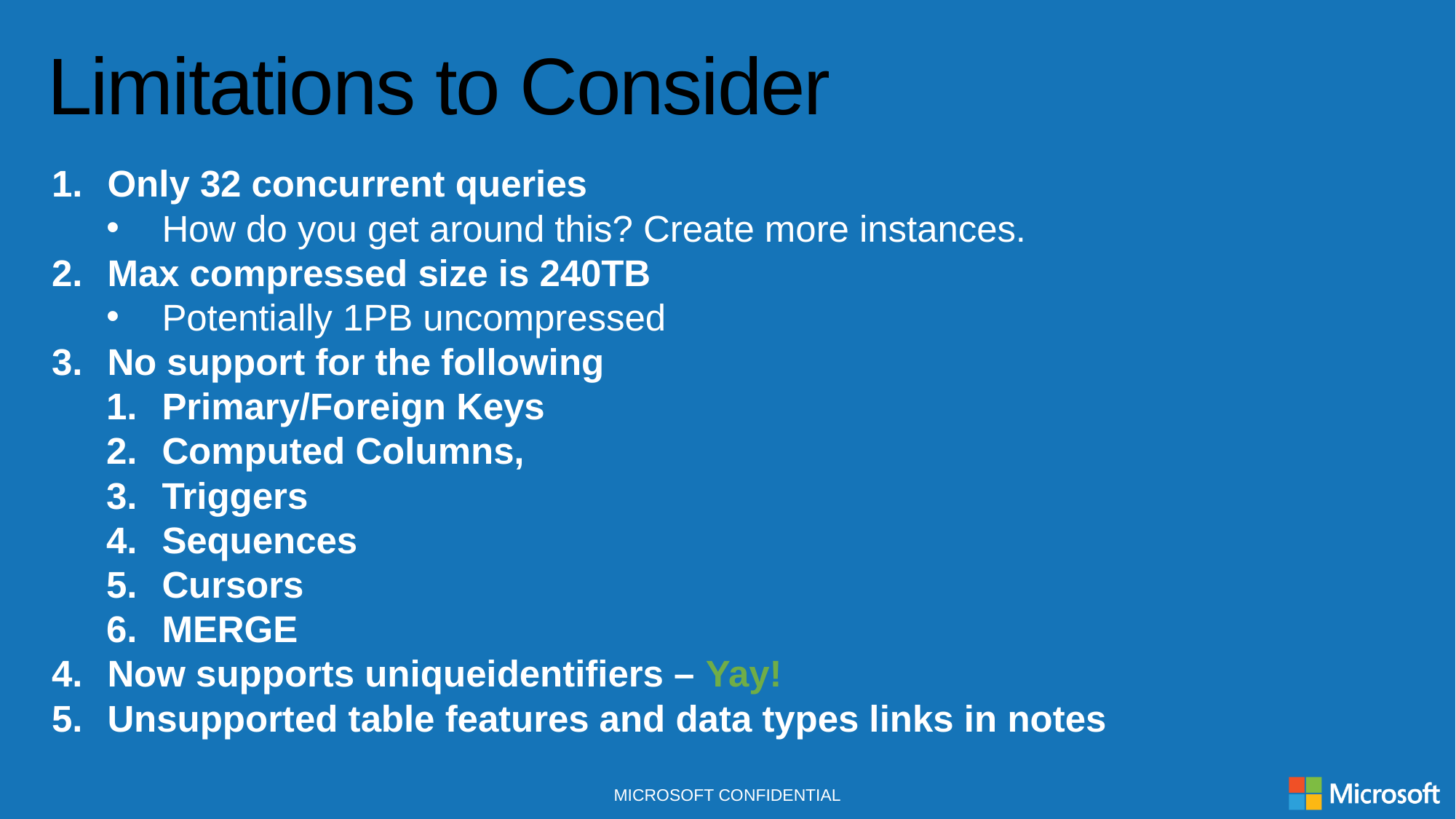

Limitations to Consider

Only 32 concurrent queries
How do you get around this? Create more instances.
Max compressed size is 240TB
Potentially 1PB uncompressed
No support for the following
Primary/Foreign Keys
Computed Columns,
Triggers
Sequences
Cursors
MERGE
Now supports uniqueidentifiers – Yay!
Unsupported table features and data types links in notes